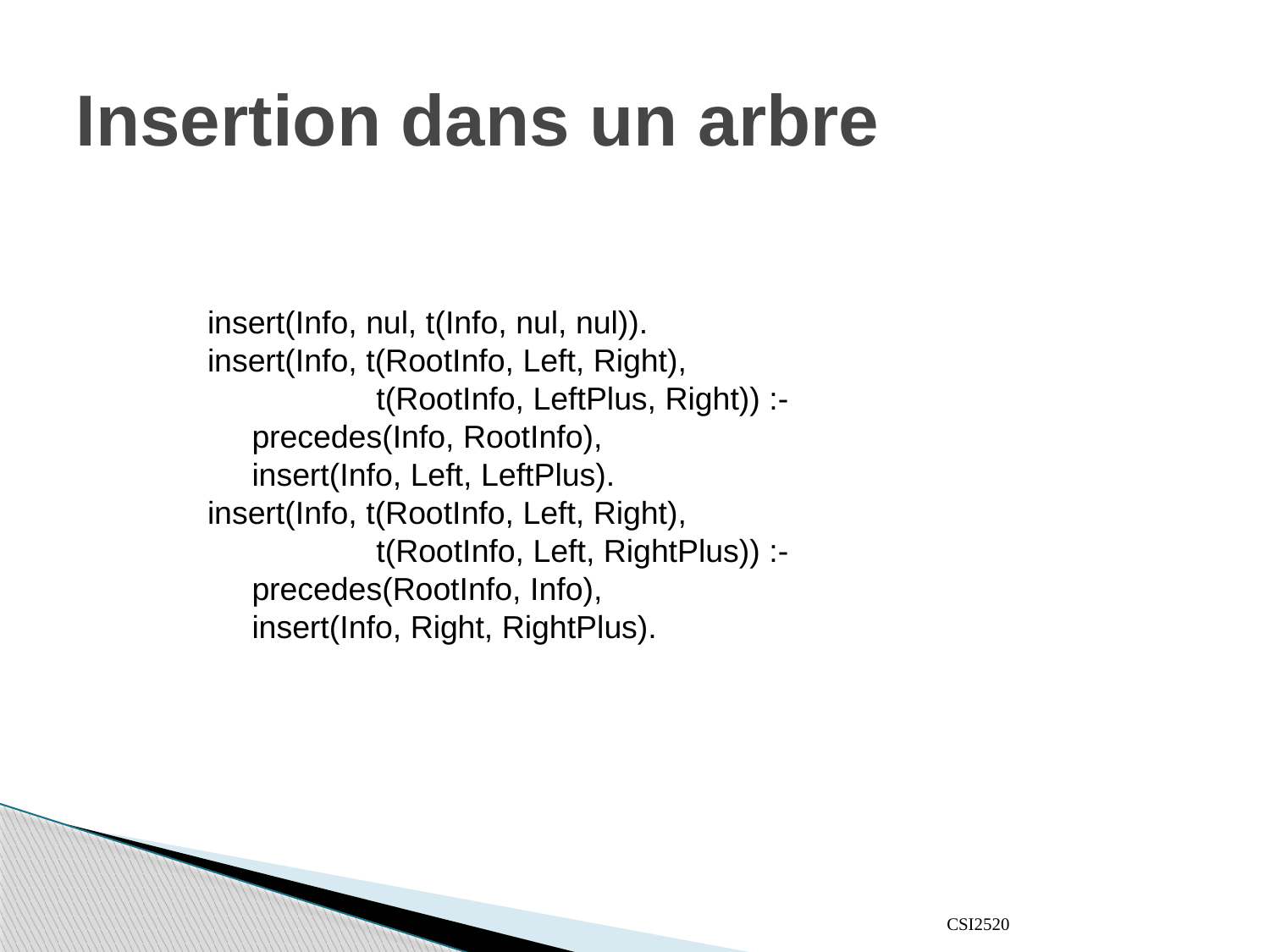

# Insertion dans un arbre
insert(Info, nul, t(Info, nul, nul)).
insert(Info, t(RootInfo, Left, Right),
                   t(RootInfo, LeftPlus, Right)) :-
     precedes(Info, RootInfo),
     insert(Info, Left, LeftPlus).
insert(Info, t(RootInfo, Left, Right),
                   t(RootInfo, Left, RightPlus)) :-
     precedes(RootInfo, Info),
     insert(Info, Right, RightPlus).
CSI2520